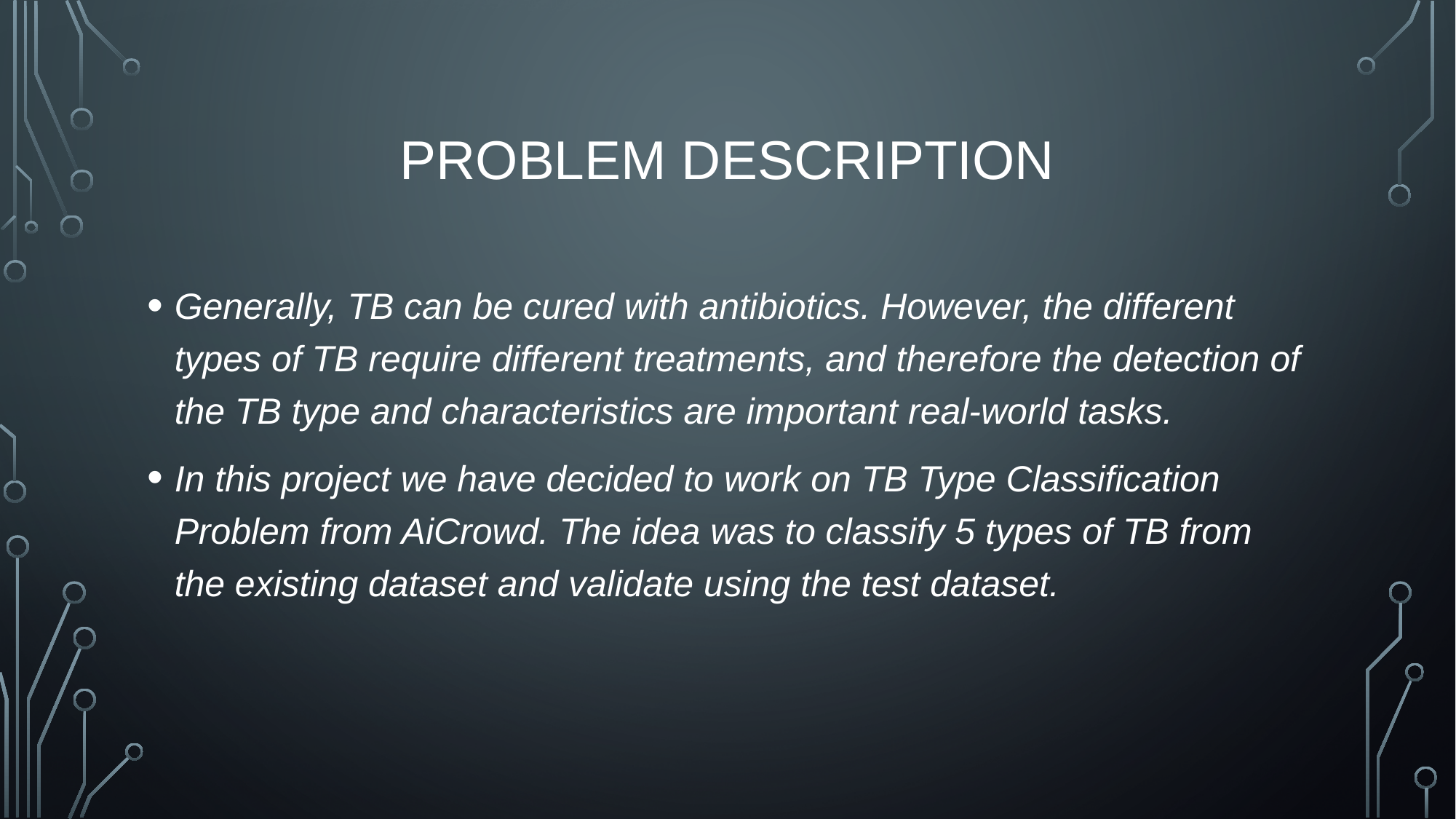

# Problem Description
Generally, TB can be cured with antibiotics. However, the different types of TB require different treatments, and therefore the detection of the TB type and characteristics are important real-world tasks.
In this project we have decided to work on TB Type Classification Problem from AiCrowd. The idea was to classify 5 types of TB from the existing dataset and validate using the test dataset.